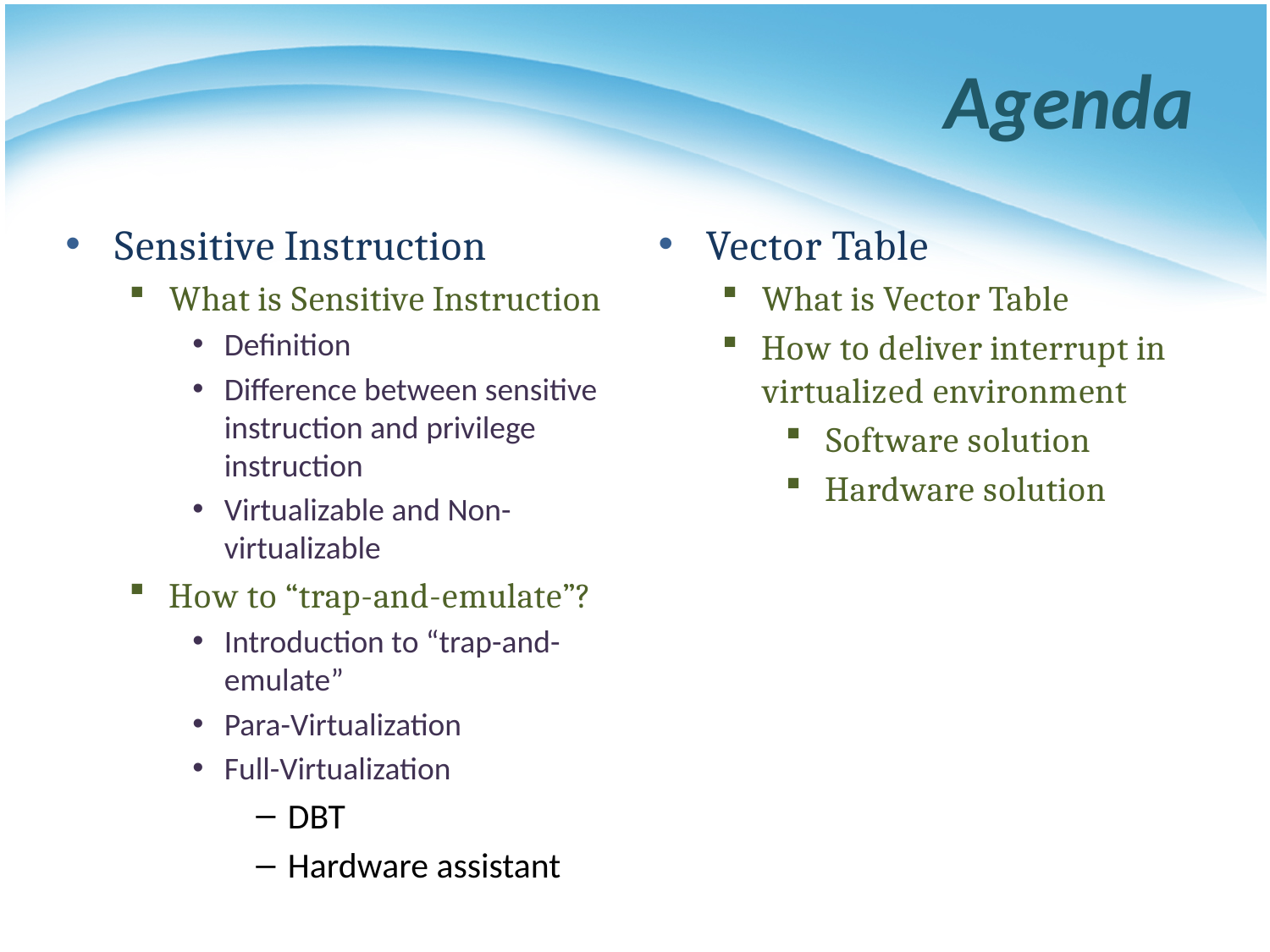

# Agenda
Sensitive Instruction
What is Sensitive Instruction
Definition
Difference between sensitive instruction and privilege instruction
Virtualizable and Non-virtualizable
How to “trap-and-emulate”?
Introduction to “trap-and-emulate”
Para-Virtualization
Full-Virtualization
DBT
Hardware assistant
Vector Table
What is Vector Table
How to deliver interrupt in virtualized environment
Software solution
Hardware solution